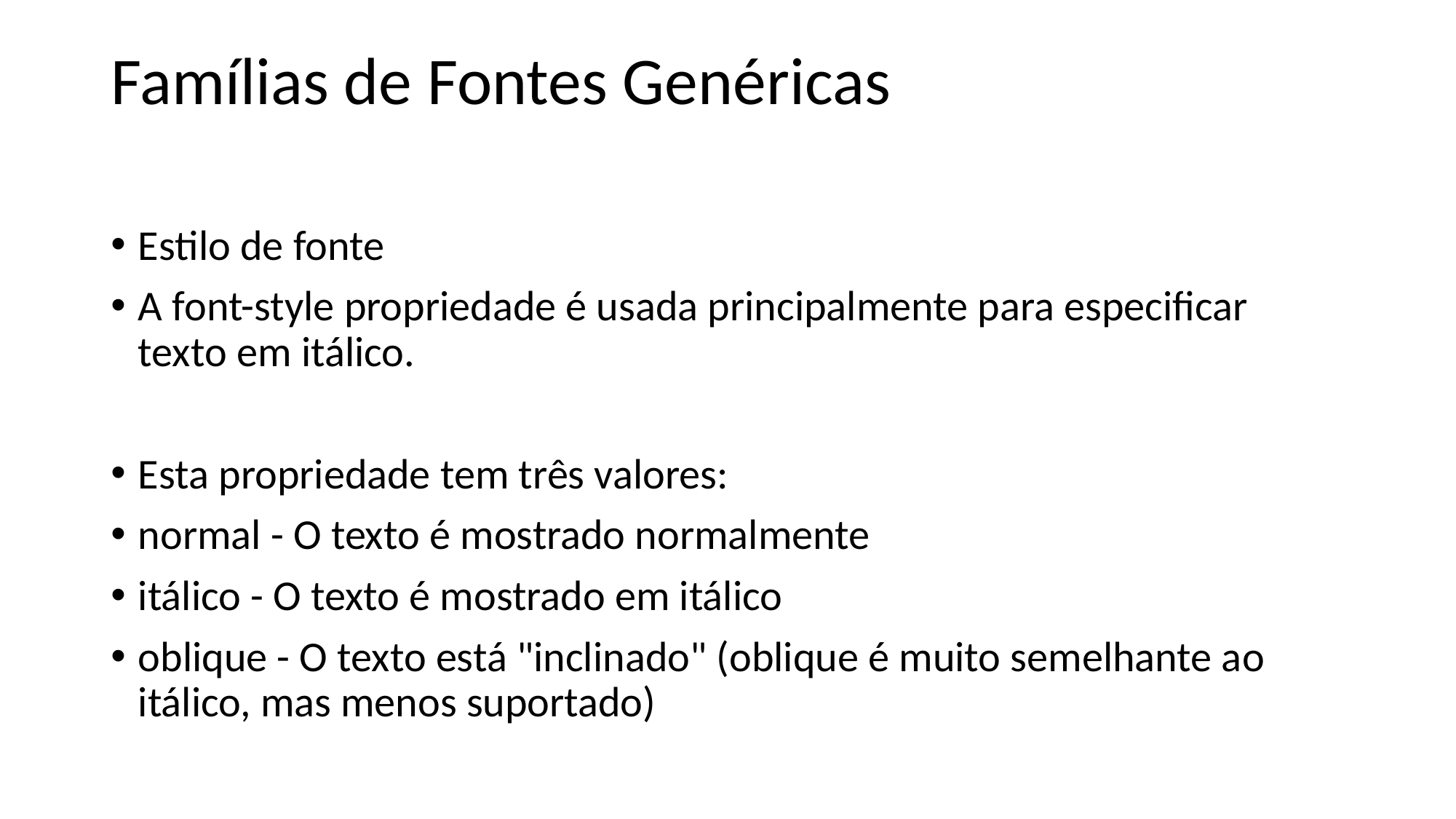

# Famílias de Fontes Genéricas
Estilo de fonte
A font-style propriedade é usada principalmente para especificar texto em itálico.

Esta propriedade tem três valores:
normal - O texto é mostrado normalmente
itálico - O texto é mostrado em itálico
oblique - O texto está "inclinado" (oblique é muito semelhante ao itálico, mas menos suportado)